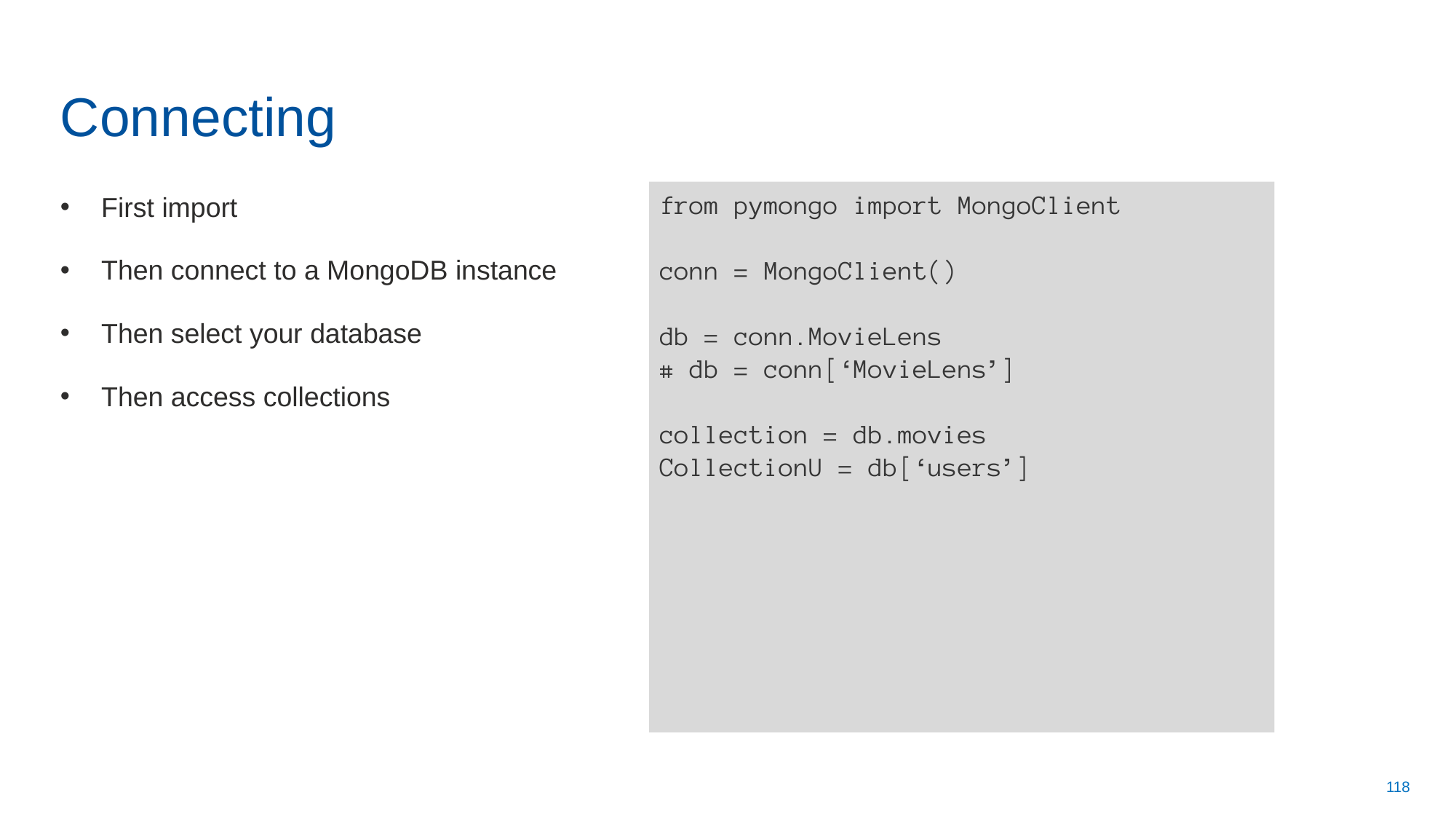

# Connecting
from pymongo import MongoClient

conn = MongoClient()

db = conn.MovieLens
# db = conn[‘MovieLens’]

collection = db.movies
CollectionU = db[‘users’]
First import
Then connect to a MongoDB instance
Then select your database
Then access collections